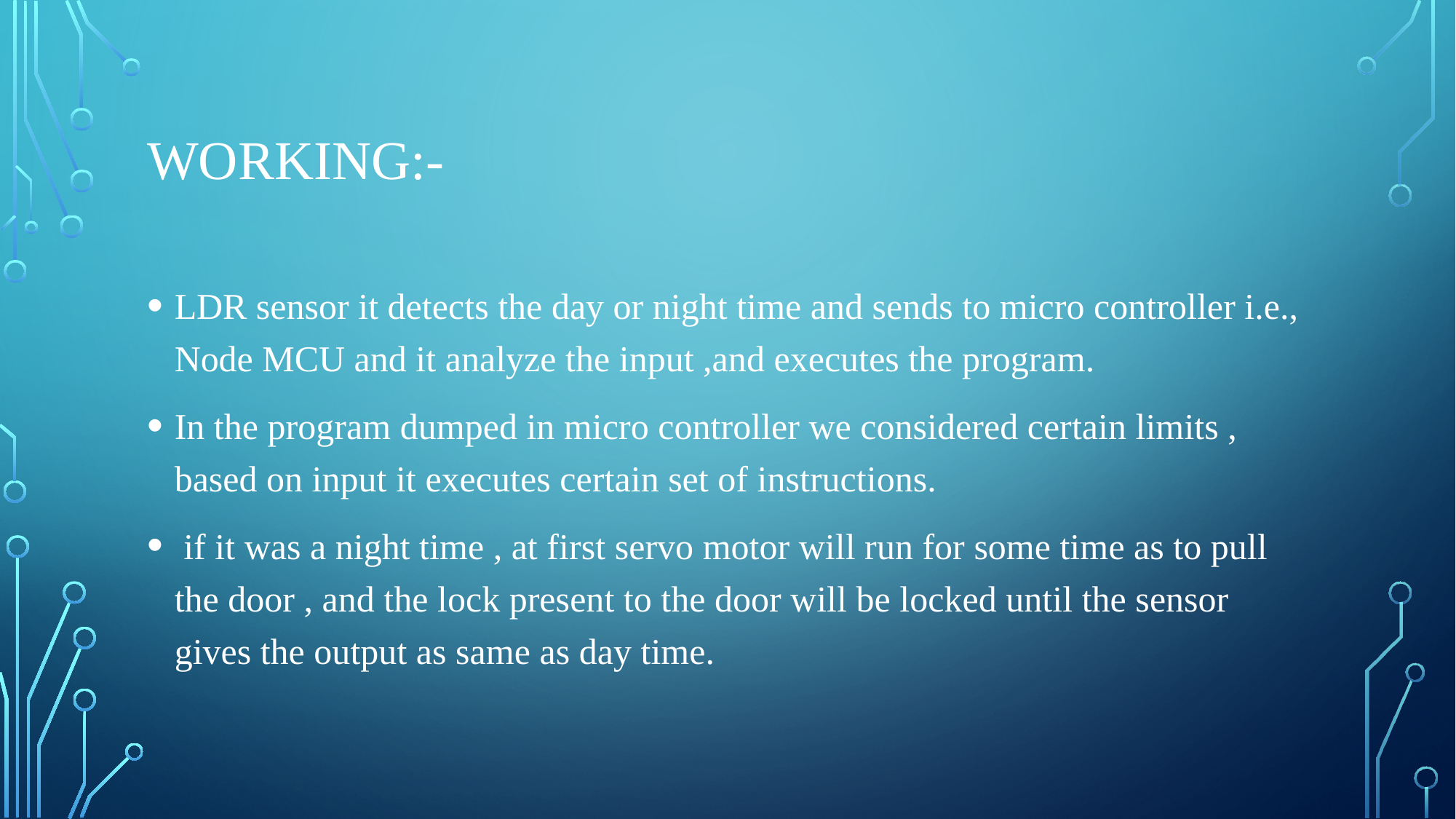

# Working:-
LDR sensor it detects the day or night time and sends to micro controller i.e., Node MCU and it analyze the input ,and executes the program.
In the program dumped in micro controller we considered certain limits , based on input it executes certain set of instructions.
 if it was a night time , at first servo motor will run for some time as to pull the door , and the lock present to the door will be locked until the sensor gives the output as same as day time.